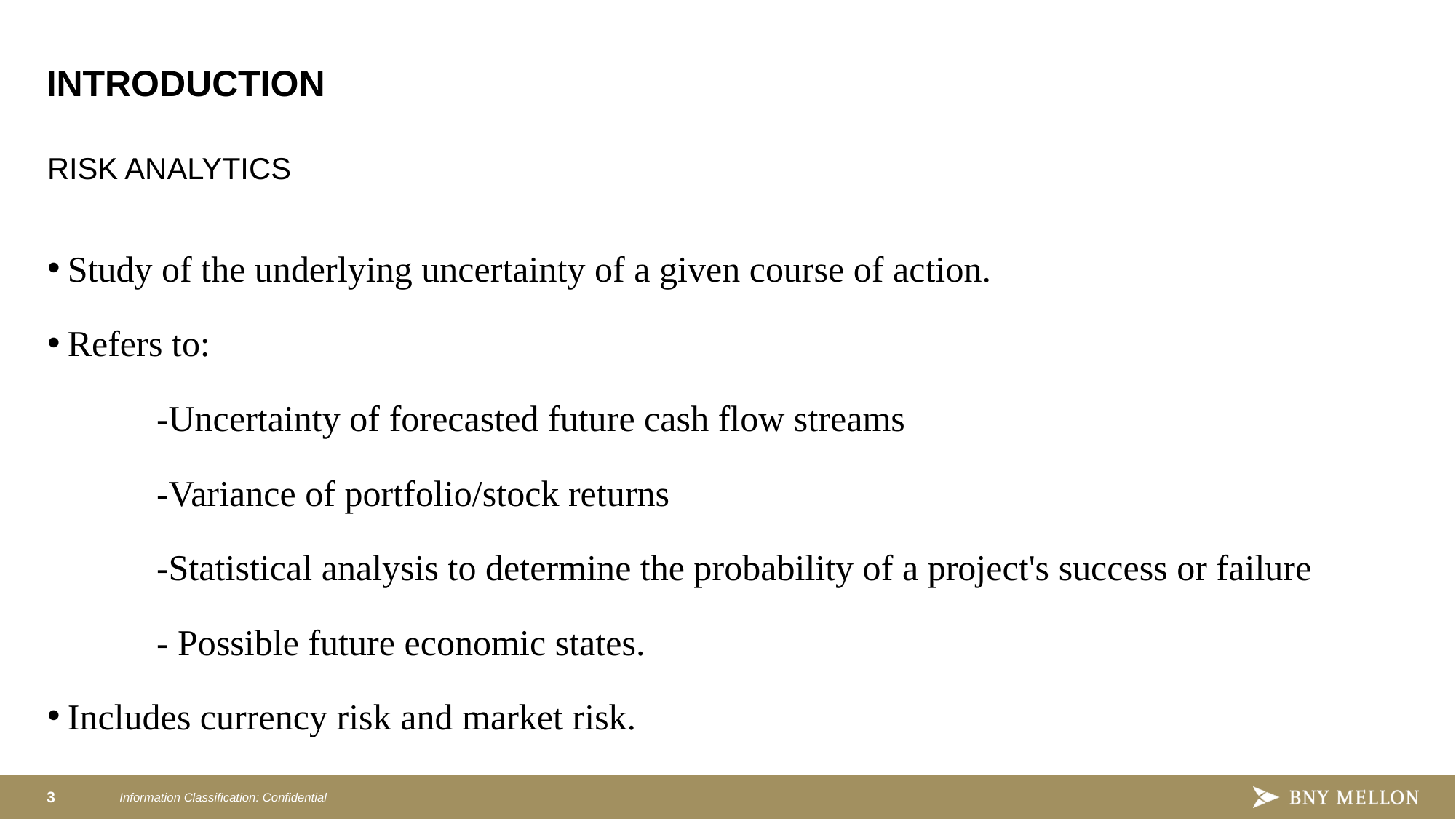

# INTRODUCTION
RISK ANALYTICS
Study of the underlying uncertainty of a given course of action.
Refers to:
 	-Uncertainty of forecasted future cash flow streams
	-Variance of portfolio/stock returns
	-Statistical analysis to determine the probability of a project's success or failure
	- Possible future economic states.
Includes currency risk and market risk.